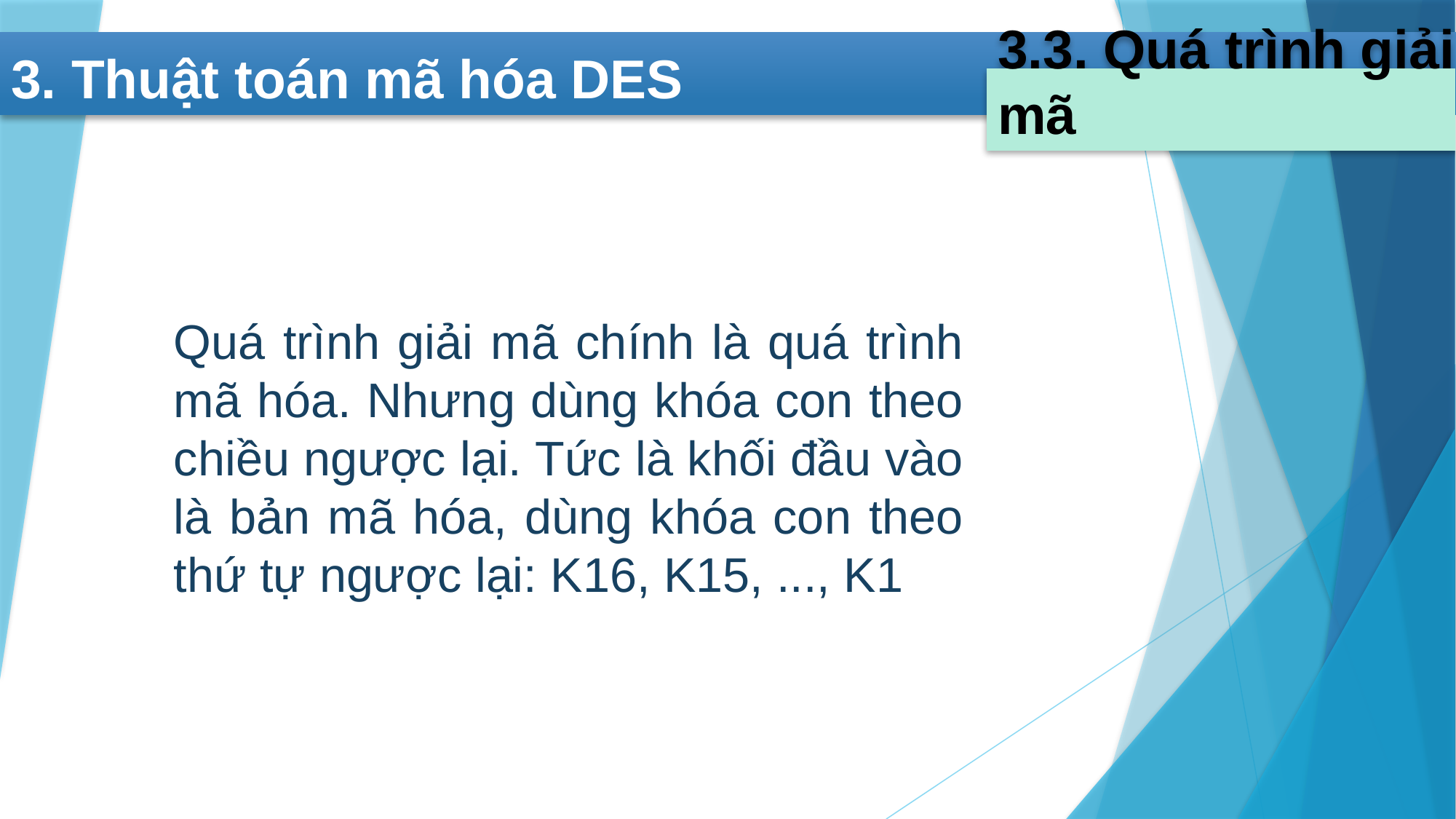

# 3. Thuật toán mã hóa DES
3.3. Quá trình giải mã
Quá trình giải mã chính là quá trình mã hóa. Nhưng dùng khóa con theo chiều ngược lại. Tức là khối đầu vào là bản mã hóa, dùng khóa con theo thứ tự ngược lại: K16, K15, ..., K1